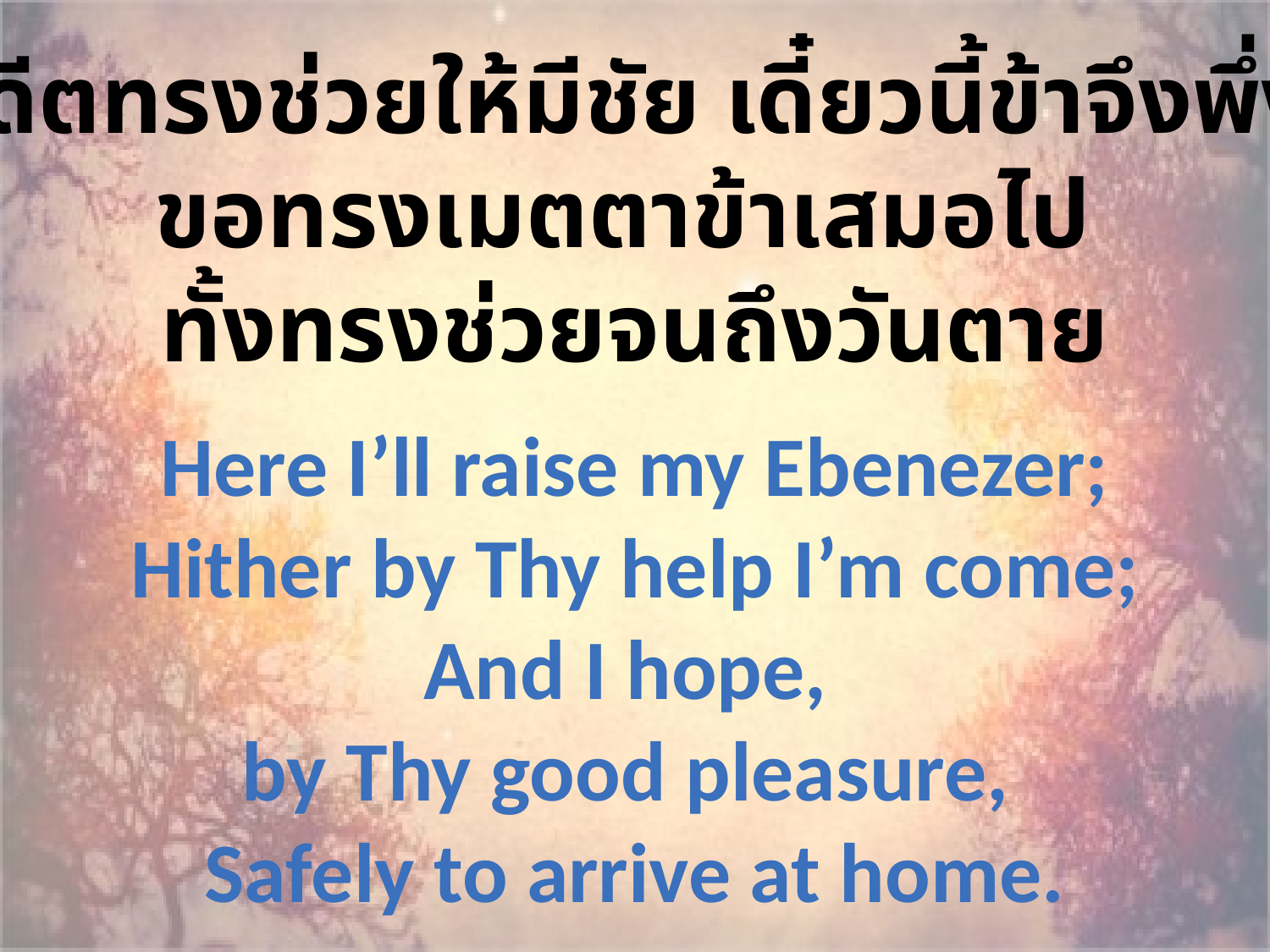

2. ในอดีตทรงช่วยให้มีชัย เดี๋ยวนี้ข้าจึงพึ่งอาศัย
ขอทรงเมตตาข้าเสมอไป
ทั้งทรงช่วยจนถึงวันตาย
Here I’ll raise my Ebenezer; Hither by Thy help I’m come; And I hope,
by Thy good pleasure,
Safely to arrive at home.